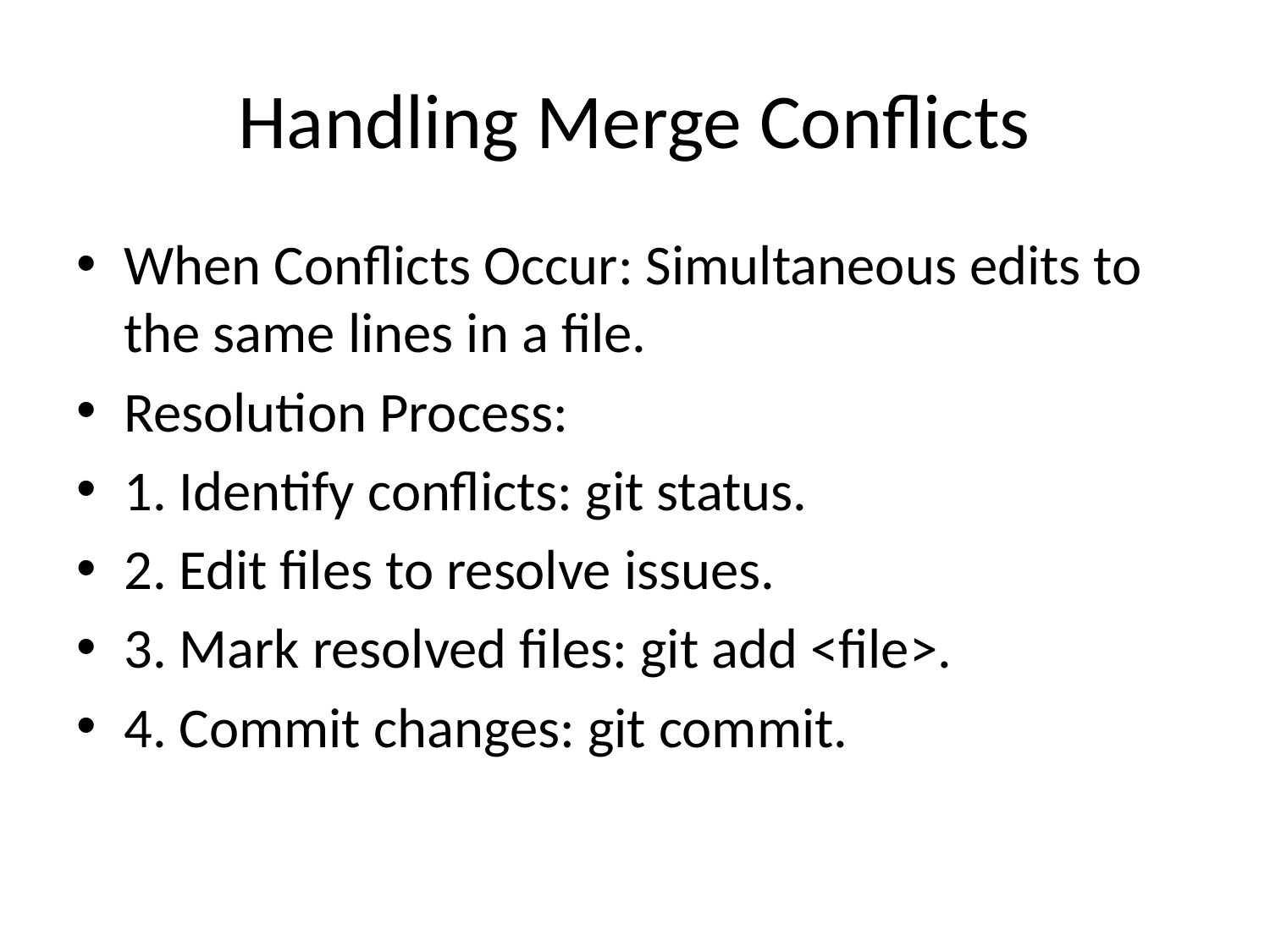

# Handling Merge Conflicts
When Conflicts Occur: Simultaneous edits to the same lines in a file.
Resolution Process:
1. Identify conflicts: git status.
2. Edit files to resolve issues.
3. Mark resolved files: git add <file>.
4. Commit changes: git commit.